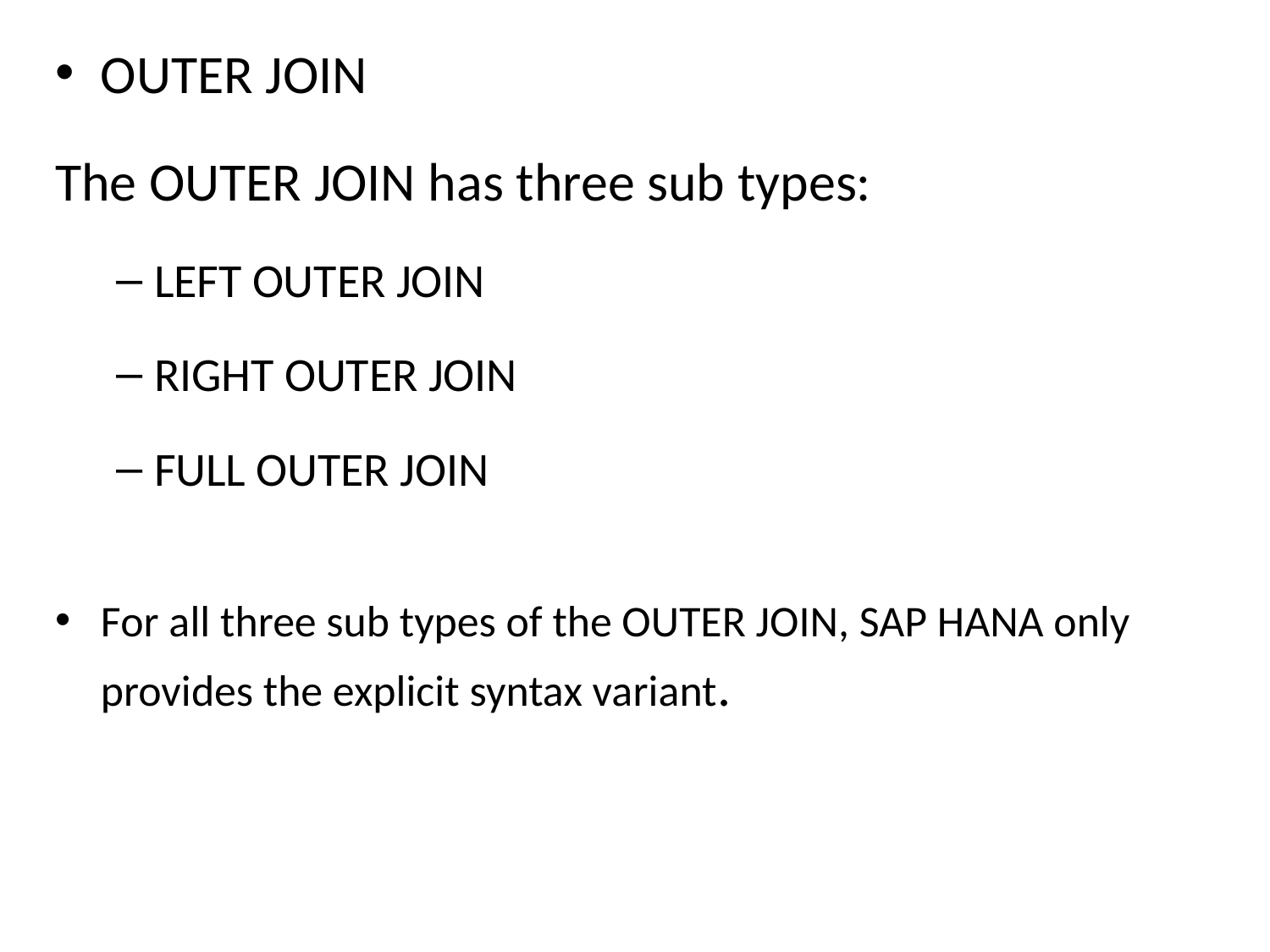

OUTER JOIN
The OUTER JOIN has three sub types:
LEFT OUTER JOIN
RIGHT OUTER JOIN
FULL OUTER JOIN

For all three sub types of the OUTER JOIN, SAP HANA only provides the explicit syntax variant.